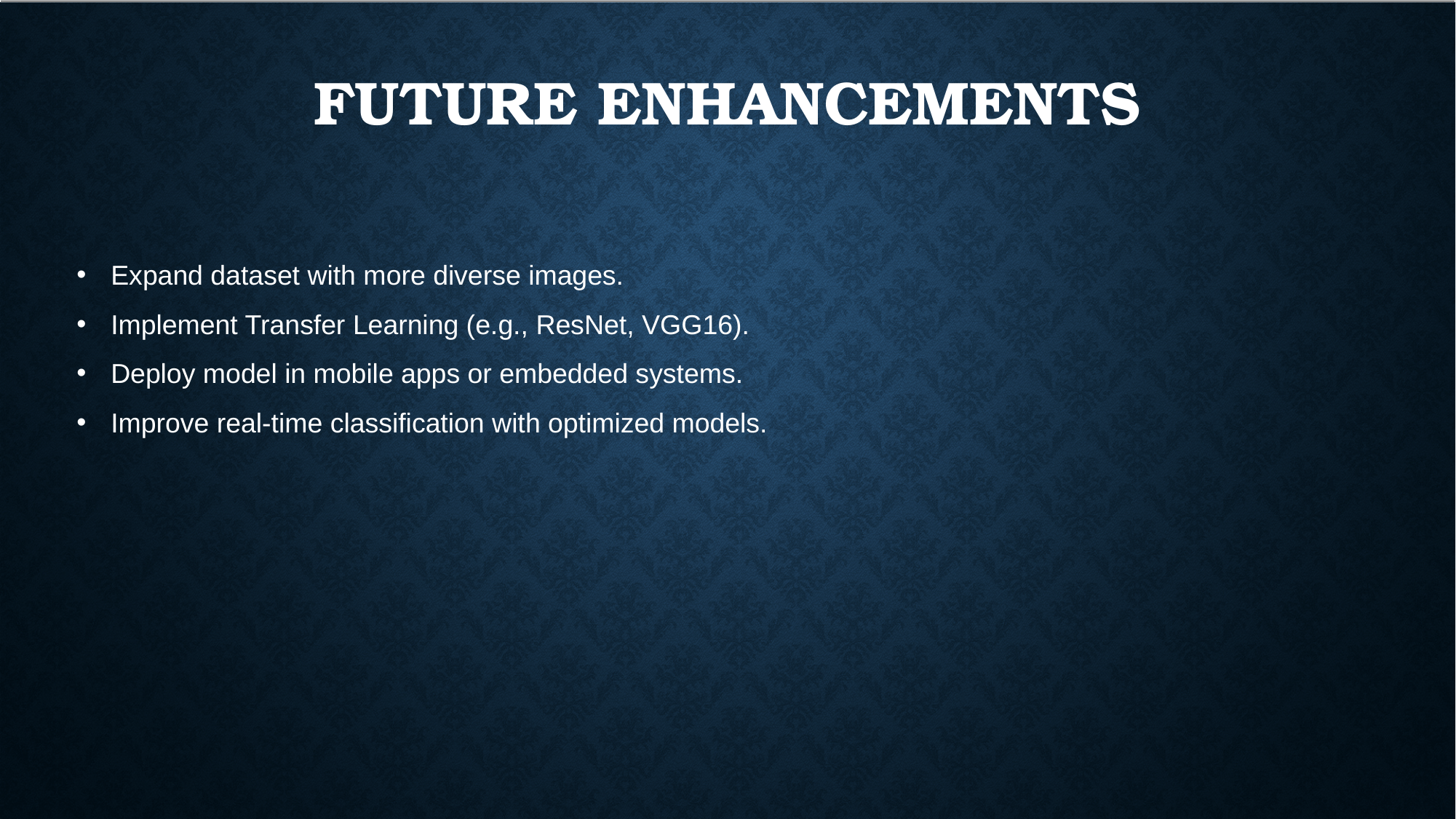

# Future Enhancements

Expand dataset with more diverse images.
Implement Transfer Learning (e.g., ResNet, VGG16).
Deploy model in mobile apps or embedded systems.
Improve real-time classification with optimized models.